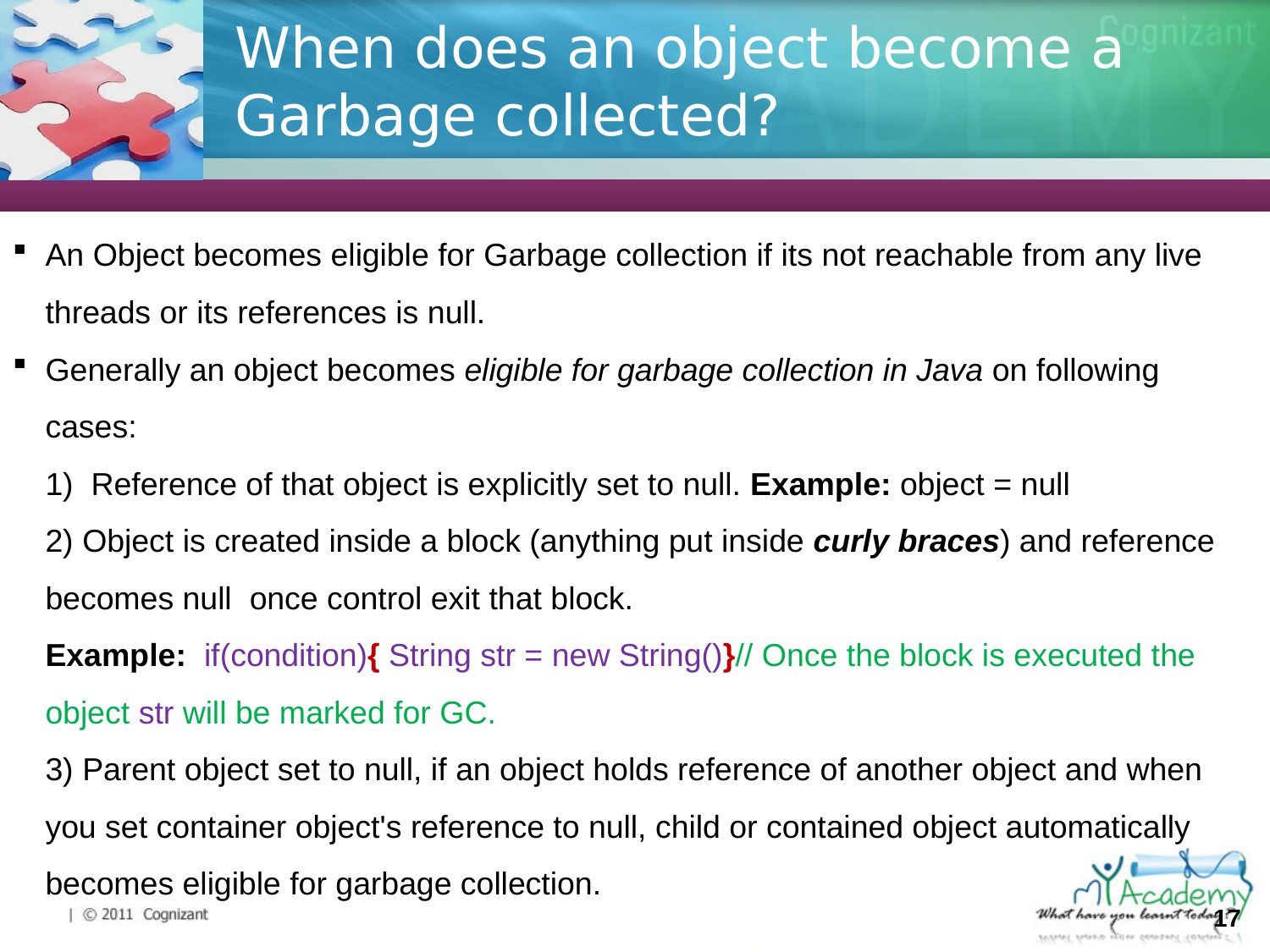

# When does an object become a Garbage collected?
An Object becomes eligible for Garbage collection if its not reachable from any live threads or its references is null.
Generally an object becomes eligible for garbage collection in Java on following cases:
1)  Reference of that object is explicitly set to null. Example: object = null
2) Object is created inside a block (anything put inside curly braces) and reference becomes null  once control exit that block.
	Example:  if(condition){ String str = new String()}// Once the block is executed the object str will be marked for GC.
3) Parent object set to null, if an object holds reference of another object and when you set container object's reference to null, child or contained object automatically becomes eligible for garbage collection.
17